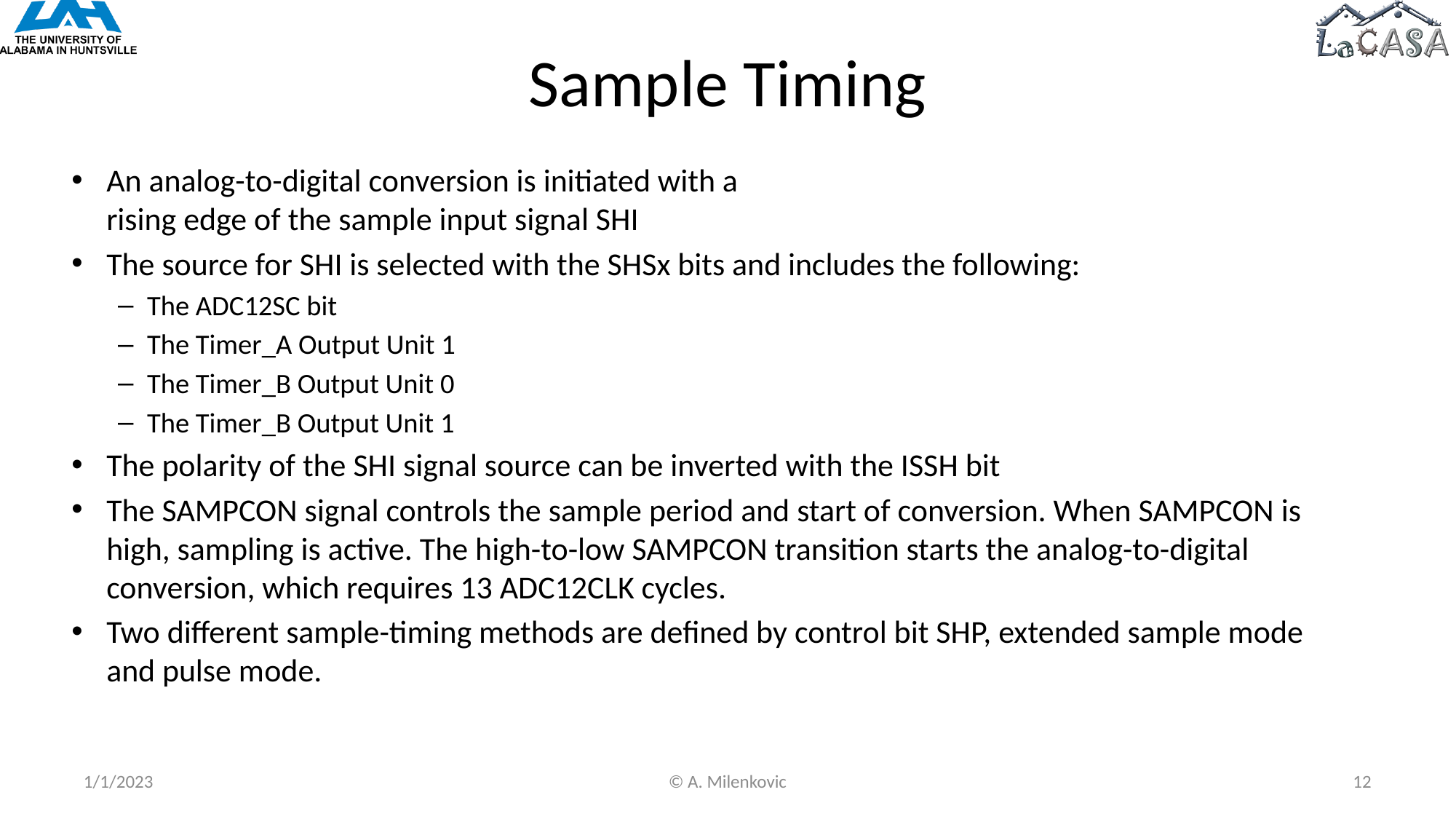

# Sample Timing
An analog-to-digital conversion is initiated with a
rising edge of the sample input signal SHI
The source for SHI is selected with the SHSx bits and includes the following:
The ADC12SC bit
The Timer_A Output Unit 1
The Timer_B Output Unit 0
The Timer_B Output Unit 1
The polarity of the SHI signal source can be inverted with the ISSH bit
The SAMPCON signal controls the sample period and start of conversion. When SAMPCON is high, sampling is active. The high-to-low SAMPCON transition starts the analog-to-digital conversion, which requires 13 ADC12CLK cycles.
Two different sample-timing methods are defined by control bit SHP, extended sample mode and pulse mode.

1/1/2023
© A. Milenkovic
12